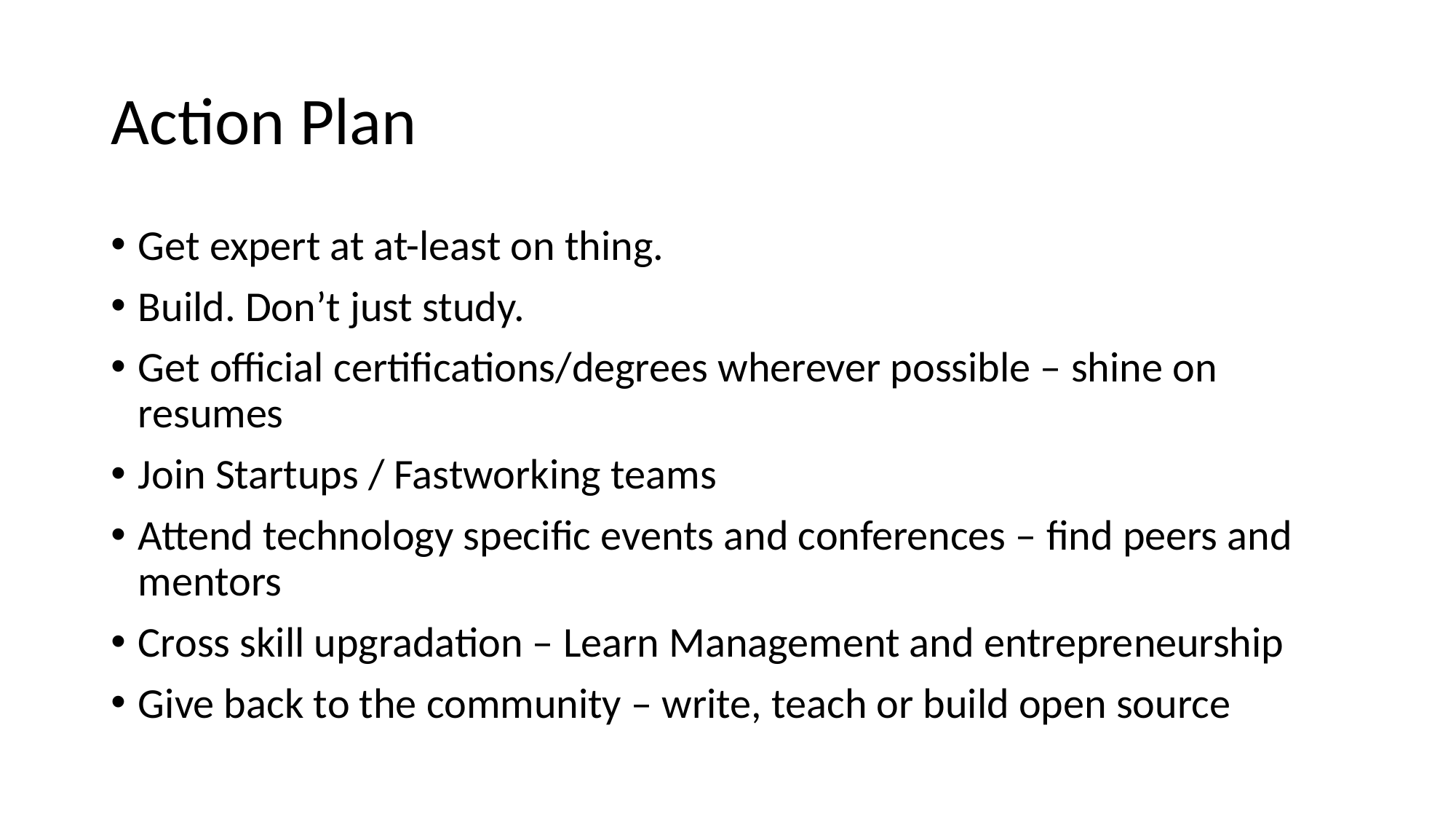

# Action Plan
Get expert at at-least on thing.
Build. Don’t just study.
Get official certifications/degrees wherever possible – shine on resumes
Join Startups / Fastworking teams
Attend technology specific events and conferences – find peers and mentors
Cross skill upgradation – Learn Management and entrepreneurship
Give back to the community – write, teach or build open source